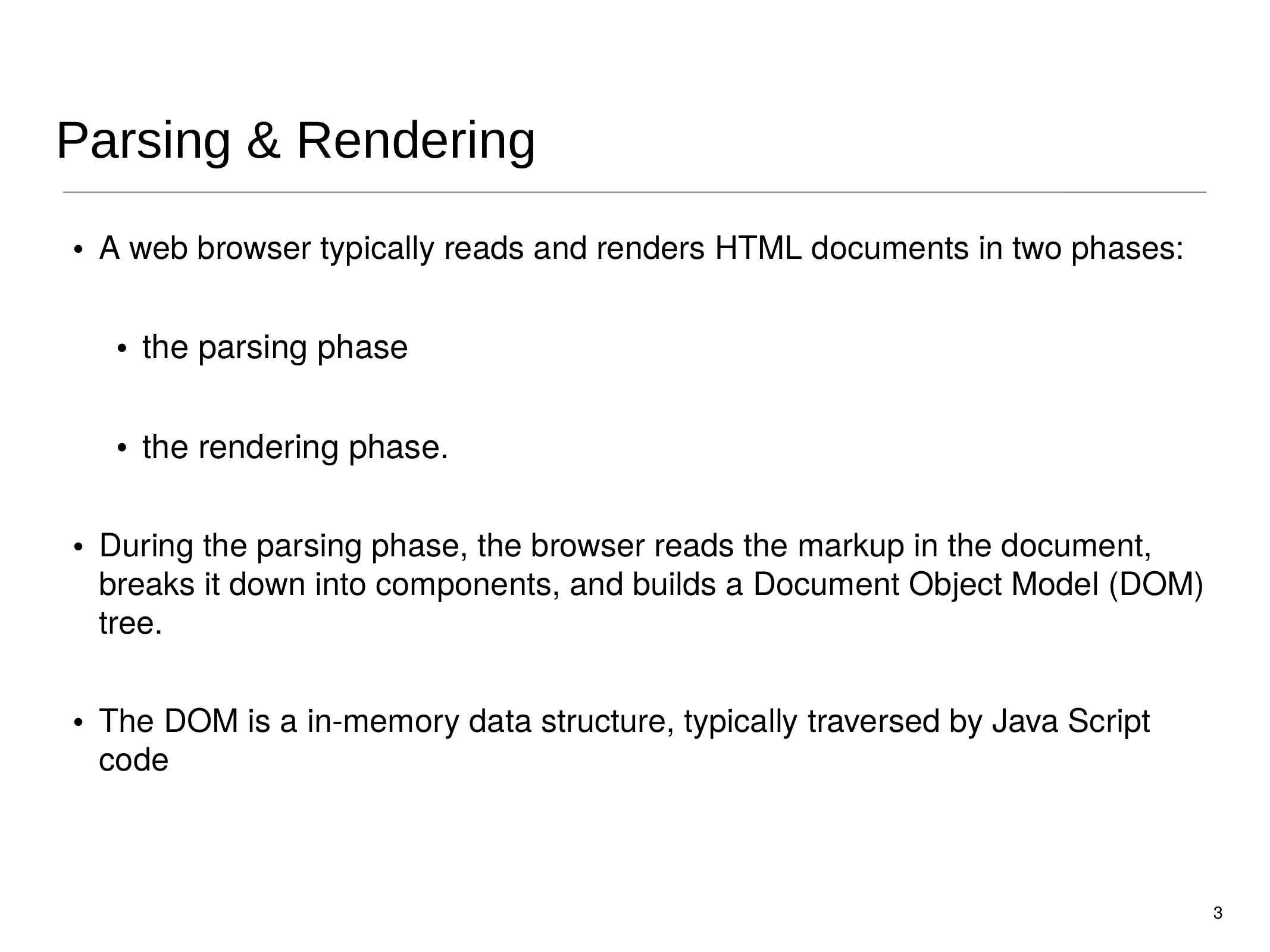

Parsing & Rendering
A web browser typically reads and renders HTML documents in two phases:
the parsing phase
the rendering phase.
During the parsing phase, the browser reads the markup in the document, breaks it down into components, and builds a Document Object Model (DOM) tree.
The DOM is a in-memory data structure, typically traversed by Java Script code
3